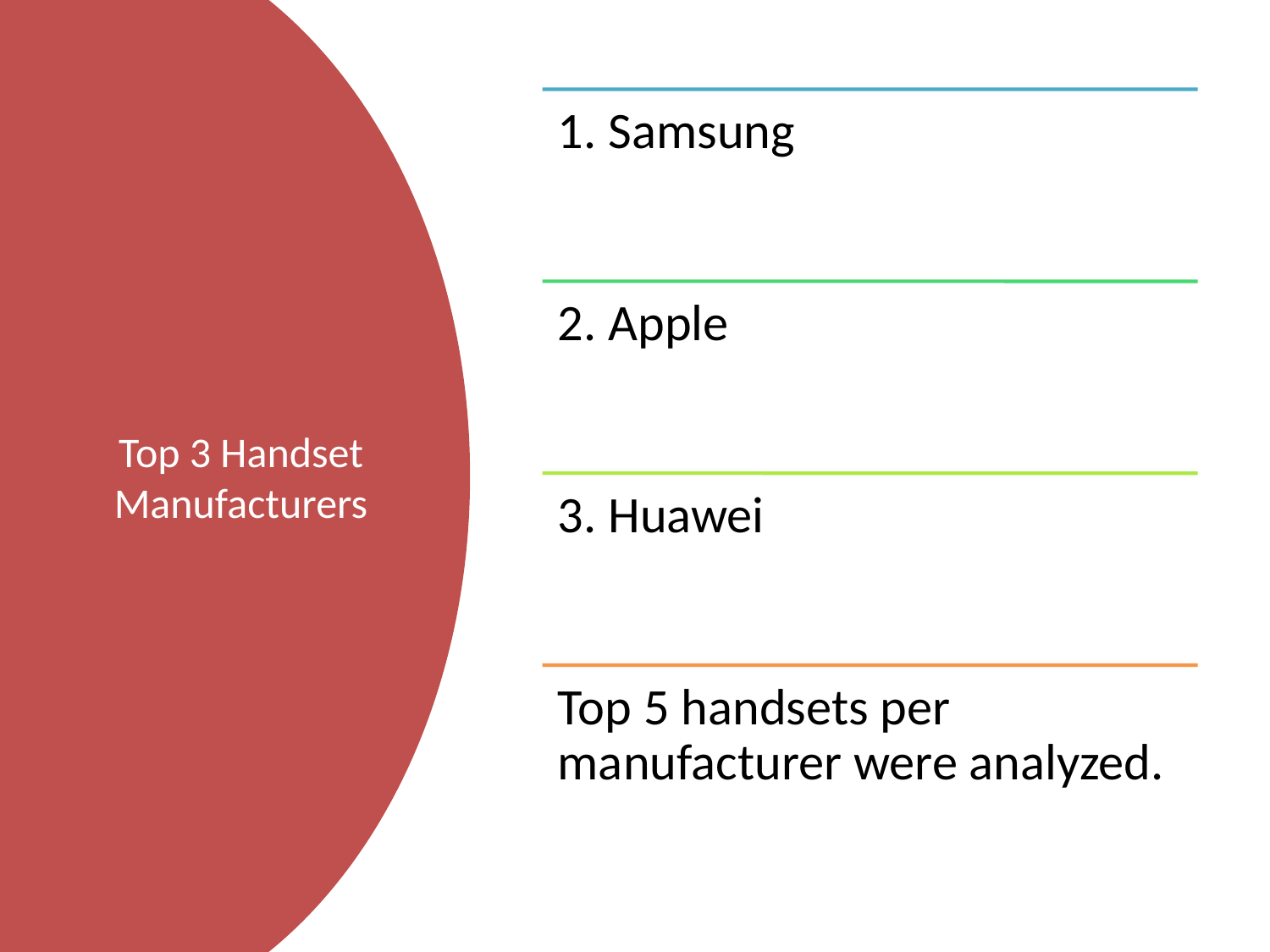

1. Samsung
2. Apple
3. Huawei
Top 5 handsets per manufacturer were analyzed.
# Top 3 Handset Manufacturers